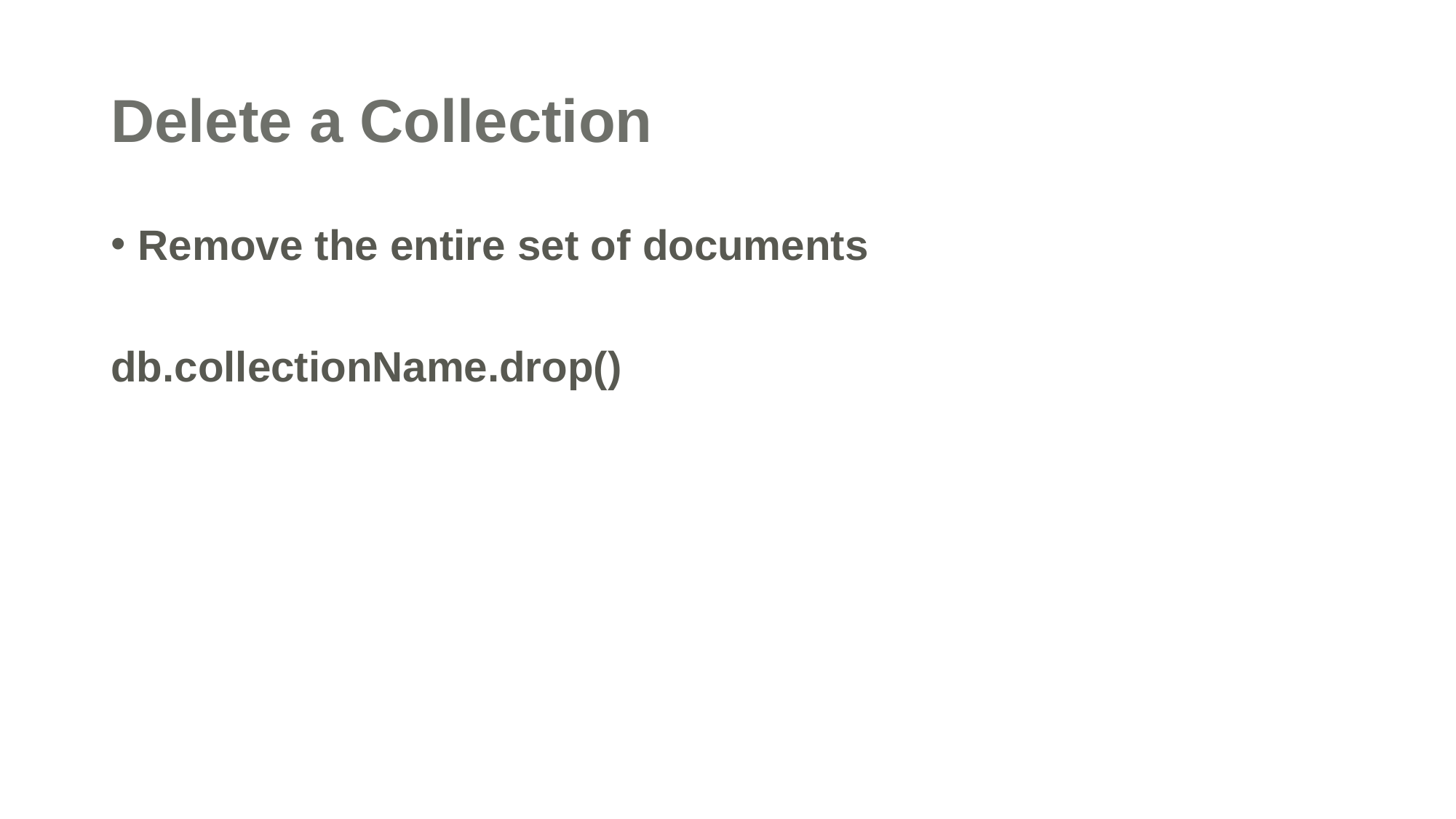

# Delete a Collection
Remove the entire set of documents

db.collectionName.drop()